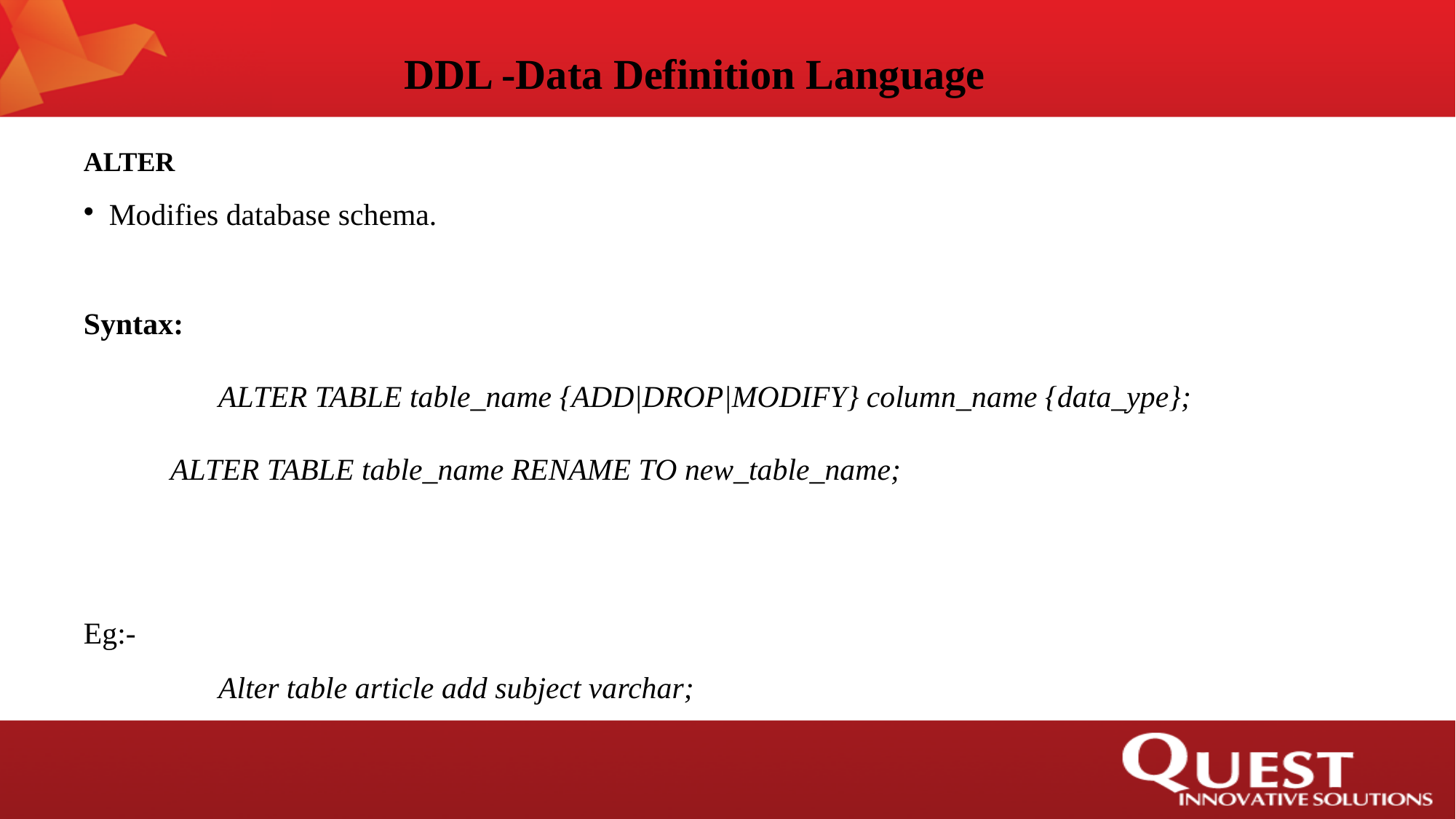

DDL -Data Definition Language

ALTER
Modifies database schema.

Syntax:
		ALTER TABLE table_name {ADD|DROP|MODIFY} column_name {data_ype};
	        ALTER TABLE table_name RENAME TO new_table_name;

Eg:-
		Alter table article add subject varchar;